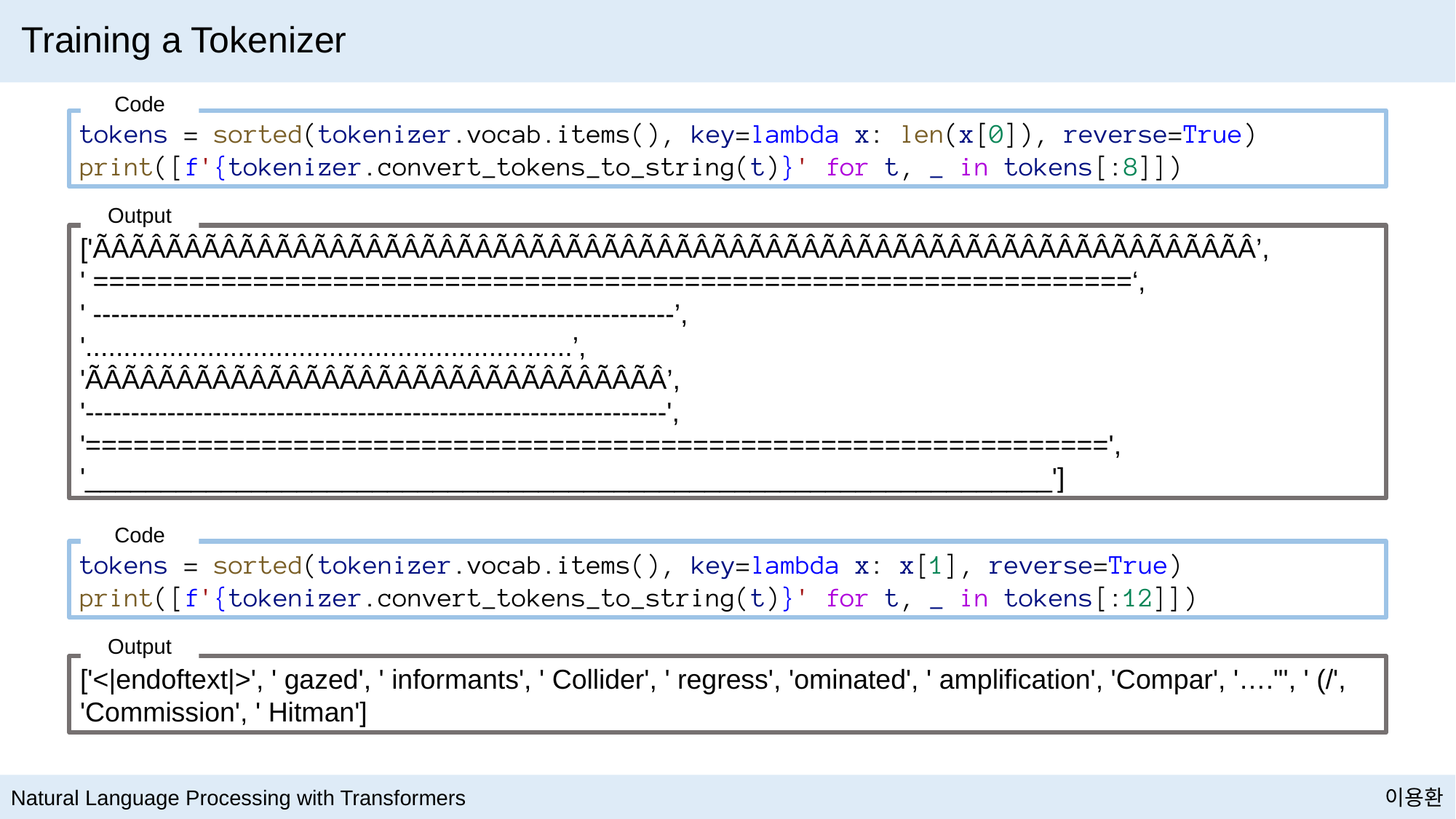

# Training a Tokenizer
Code
tokens = sorted(tokenizer.vocab.items(), key=lambda x: len(x[0]), reverse=True)
print([f'{tokenizer.convert_tokens_to_string(t)}' for t, _ in tokens[:8]])
Output
['ÃÂÃÂÃÂÃÂÃÂÃÂÃÂÃÂÃÂÃÂÃÂÃÂÃÂÃÂÃÂÃÂÃÂÃÂÃÂÃÂÃÂÃÂÃÂÃÂÃÂÃÂÃÂÃÂÃÂÃÂÃÂÃÂ’,
' =================================================================‘,
' ----------------------------------------------------------------’,
'................................................................’,
'ÃÂÃÂÃÂÃÂÃÂÃÂÃÂÃÂÃÂÃÂÃÂÃÂÃÂÃÂÃÂÃÂ’,
'----------------------------------------------------------------', '================================================================', '________________________________________________________________']
Code
tokens = sorted(tokenizer.vocab.items(), key=lambda x: x[1], reverse=True)
print([f'{tokenizer.convert_tokens_to_string(t)}' for t, _ in tokens[:12]])
Output
['<|endoftext|>', ' gazed', ' informants', ' Collider', ' regress', 'ominated', ' amplification', 'Compar', '…."', ' (/', 'Commission', ' Hitman']